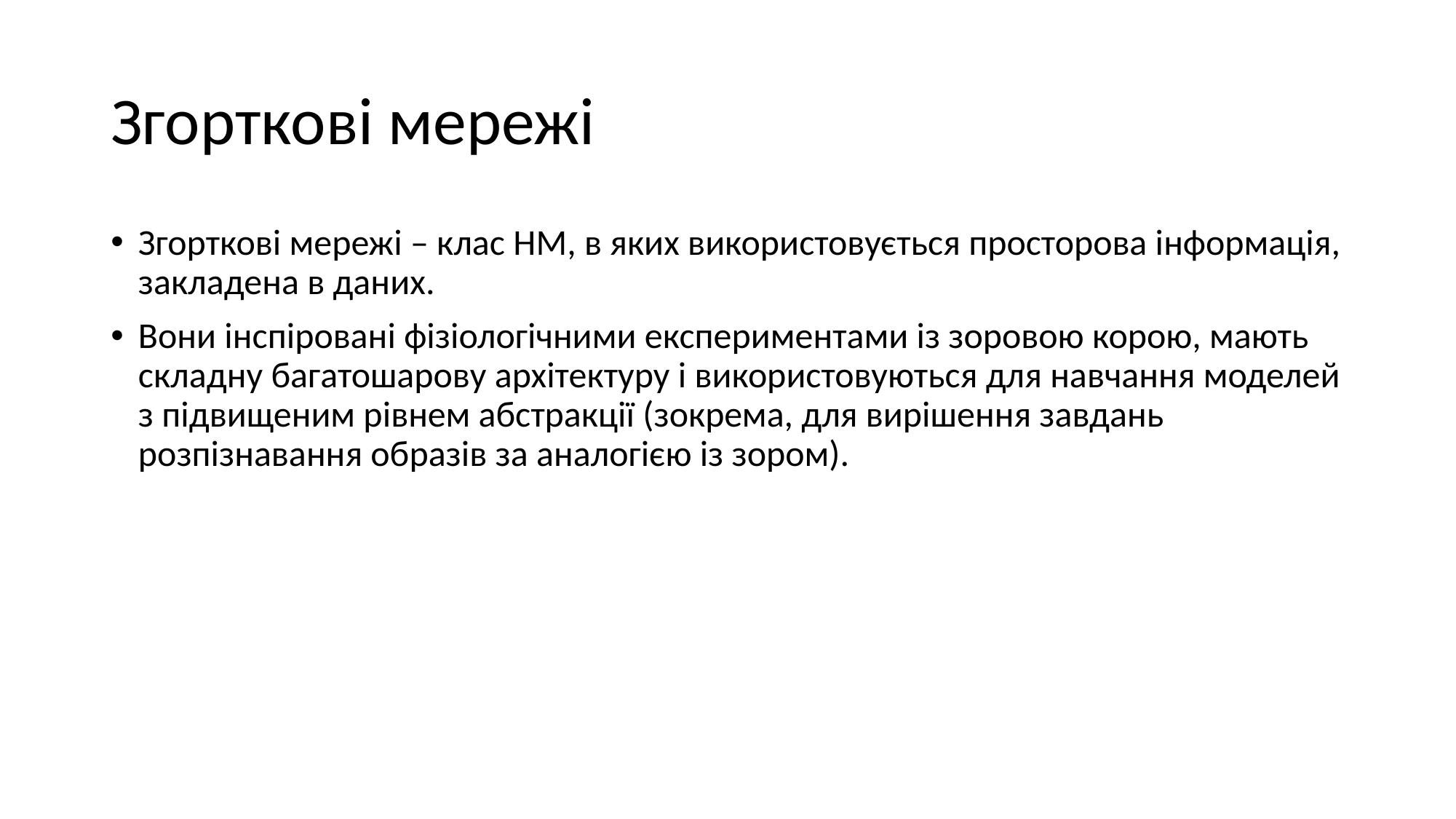

# Згорткові мережі
Згорткові мережі – клас НМ, в яких використовується просторова інформація, закладена в даних.
Вони інспіровані фізіологічними експериментами із зоровою корою, мають складну багатошарову архітектуру і використовуються для навчання моделей з підвищеним рівнем абстракції (зокрема, для вирішення завдань розпізнавання образів за аналогією із зором).